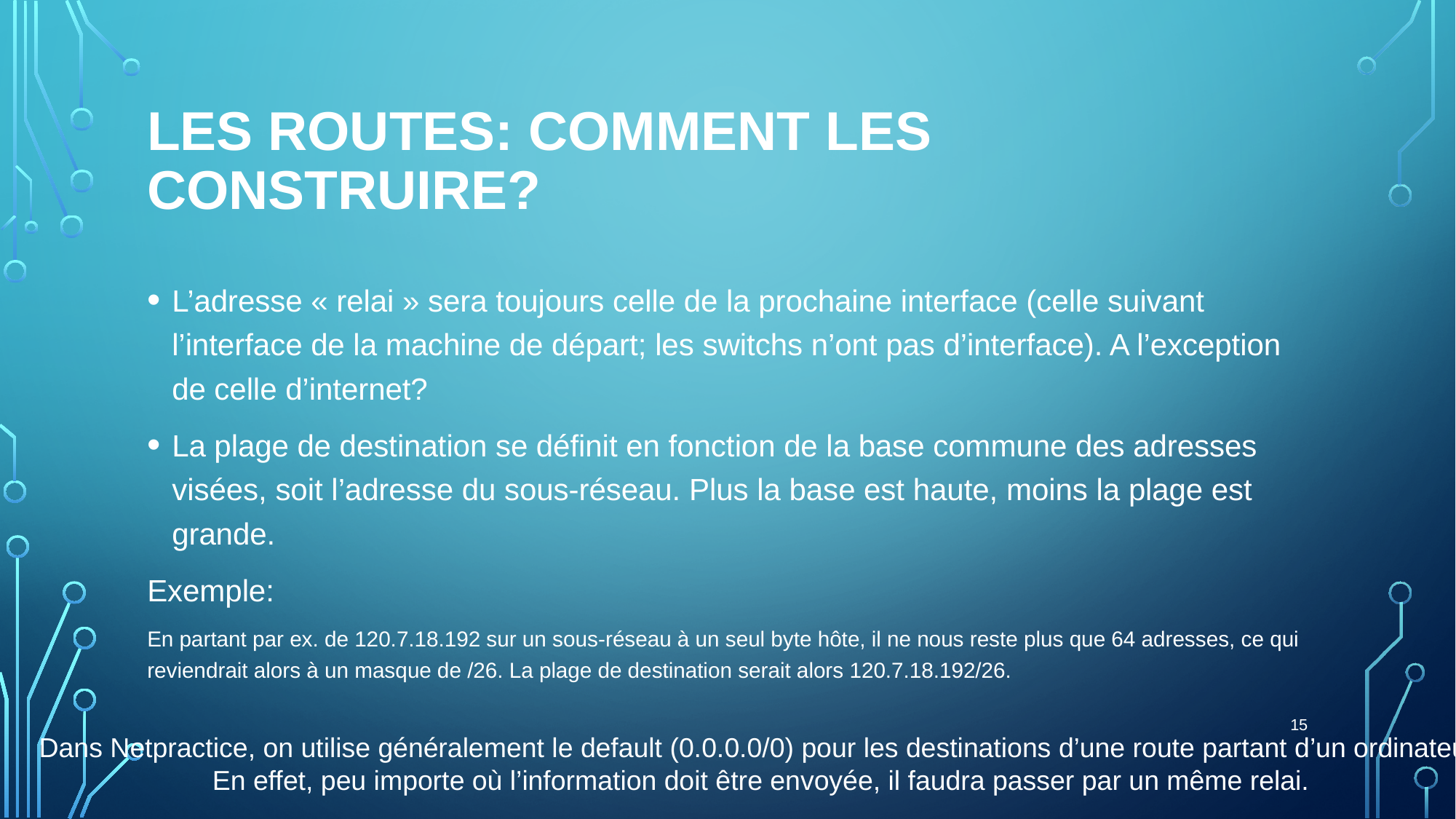

# Les routes: comment les construire?
L’adresse « relai » sera toujours celle de la prochaine interface (celle suivant l’interface de la machine de départ; les switchs n’ont pas d’interface). A l’exception de celle d’internet?
La plage de destination se définit en fonction de la base commune des adresses visées, soit l’adresse du sous-réseau. Plus la base est haute, moins la plage est grande.
Exemple:
En partant par ex. de 120.7.18.192 sur un sous-réseau à un seul byte hôte, il ne nous reste plus que 64 adresses, ce qui reviendrait alors à un masque de /26. La plage de destination serait alors 120.7.18.192/26.
15
Dans Netpractice, on utilise généralement le default (0.0.0.0/0) pour les destinations d’une route partant d’un ordinateur.
En effet, peu importe où l’information doit être envoyée, il faudra passer par un même relai.